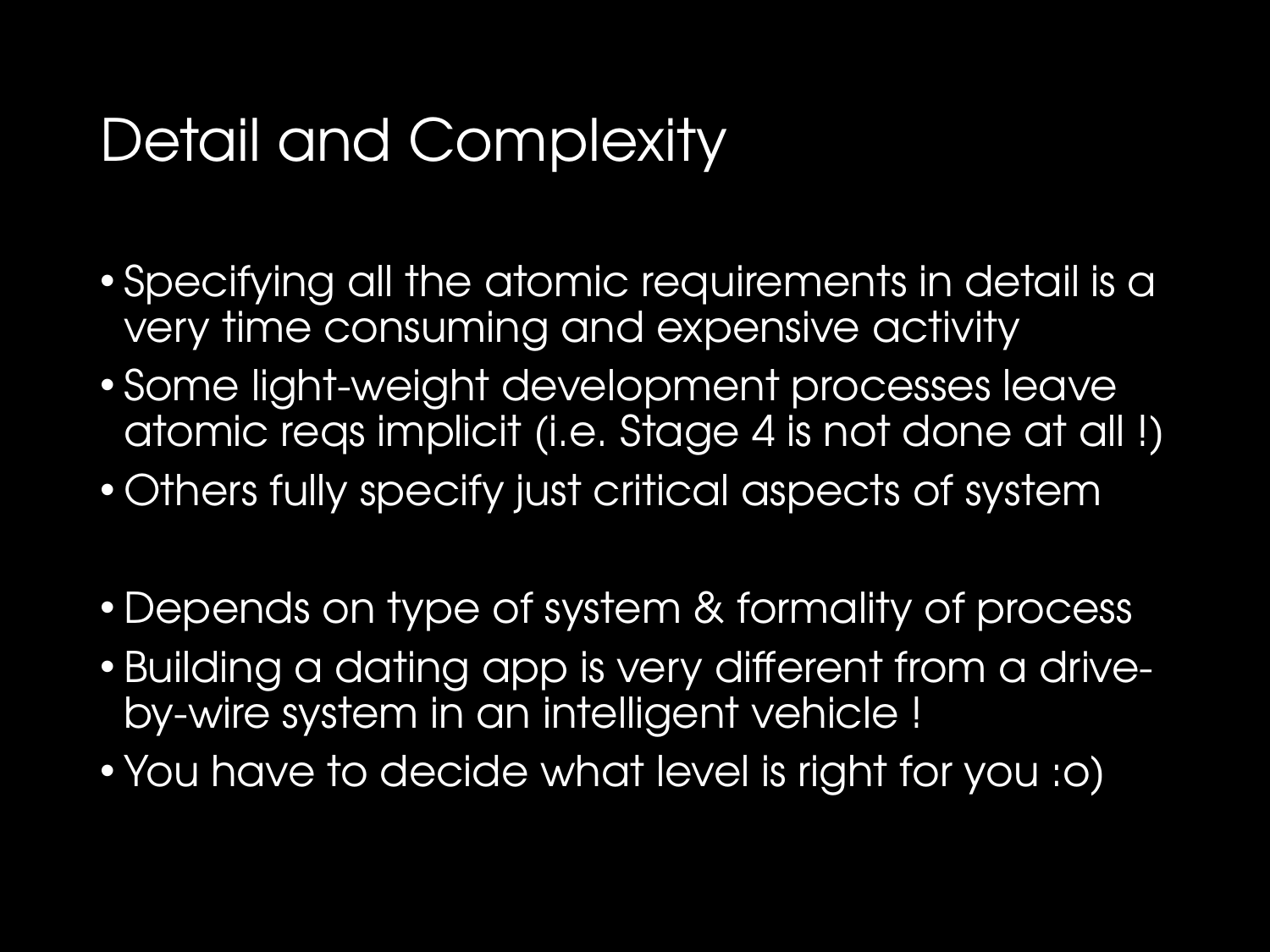

# Detail and Complexity
Specifying all the atomic requirements in detail is a very time consuming and expensive activity
Some light-weight development processes leave atomic reqs implicit (i.e. Stage 4 is not done at all !)
Others fully specify just critical aspects of system

Depends on type of system & formality of process
Building a dating app is very different from a drive-by-wire system in an intelligent vehicle !
You have to decide what level is right for you :o)